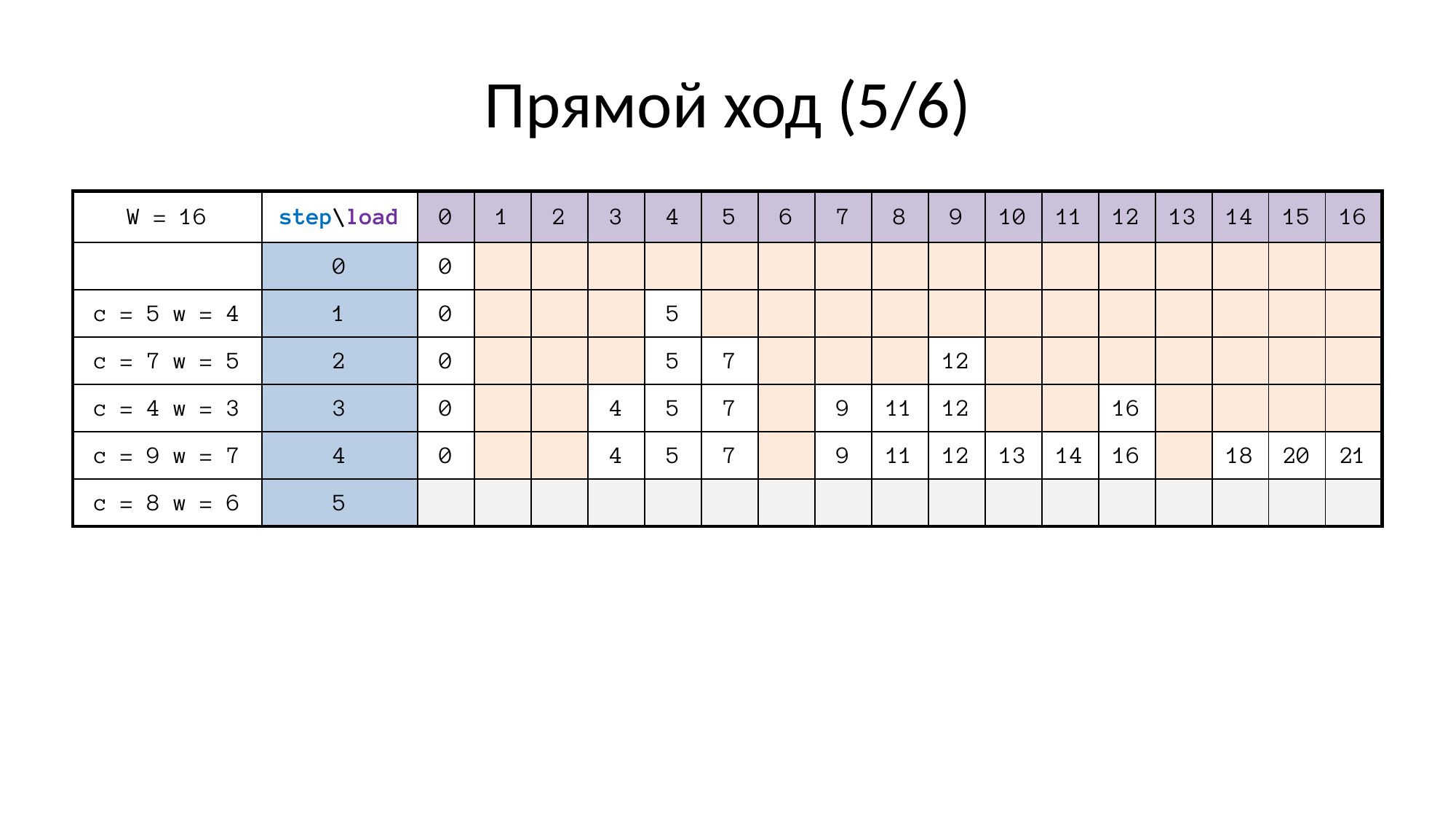

# Прямой ход (5/6)
| W = 16 | step\load | 0 | 1 | 2 | 3 | 4 | 5 | 6 | 7 | 8 | 9 | 10 | 11 | 12 | 13 | 14 | 15 | 16 |
| --- | --- | --- | --- | --- | --- | --- | --- | --- | --- | --- | --- | --- | --- | --- | --- | --- | --- | --- |
|  | 0 | 0 |  |  |  |  |  |  |  |  |  |  |  |  |  |  |  |  |
| c = 5 w = 4 | 1 | 0 |  |  |  | 5 |  |  |  |  |  |  |  |  |  |  |  |  |
| c = 7 w = 5 | 2 | 0 |  |  |  | 5 | 7 |  |  |  | 12 |  |  |  |  |  |  |  |
| c = 4 w = 3 | 3 | 0 |  |  | 4 | 5 | 7 |  | 9 | 11 | 12 |  |  | 16 |  |  |  |  |
| c = 9 w = 7 | 4 | 0 |  |  | 4 | 5 | 7 |  | 9 | 11 | 12 | 13 | 14 | 16 |  | 18 | 20 | 21 |
| c = 8 w = 6 | 5 |  |  |  |  |  |  |  |  |  |  |  |  |  |  |  |  |  |